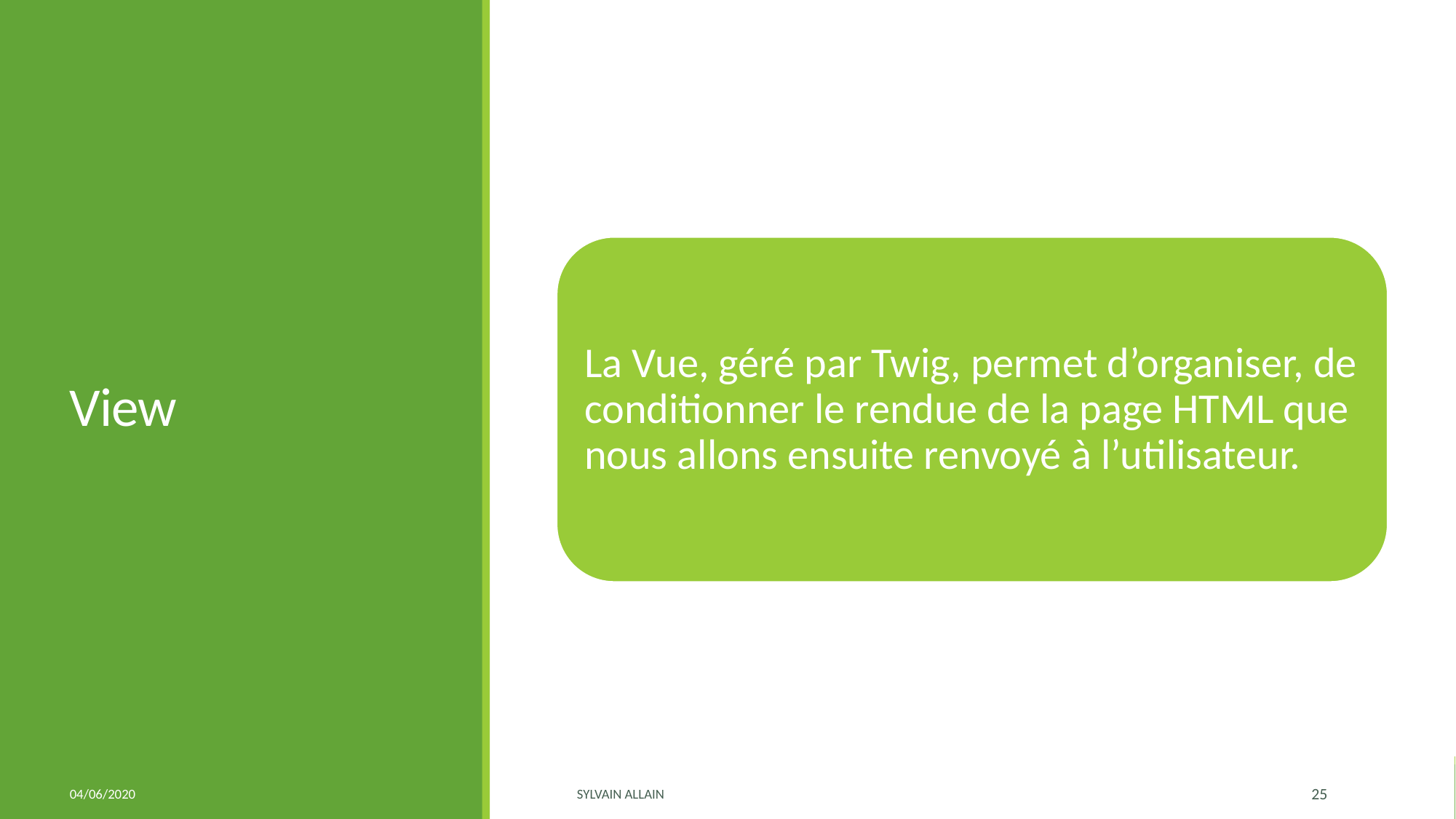

# View

La Vue, géré par Twig, permet d’organiser, de conditionner le rendue de la page HTML que nous allons ensuite renvoyé à l’utilisateur.
04/06/2020
Sylvain ALLAIN
25